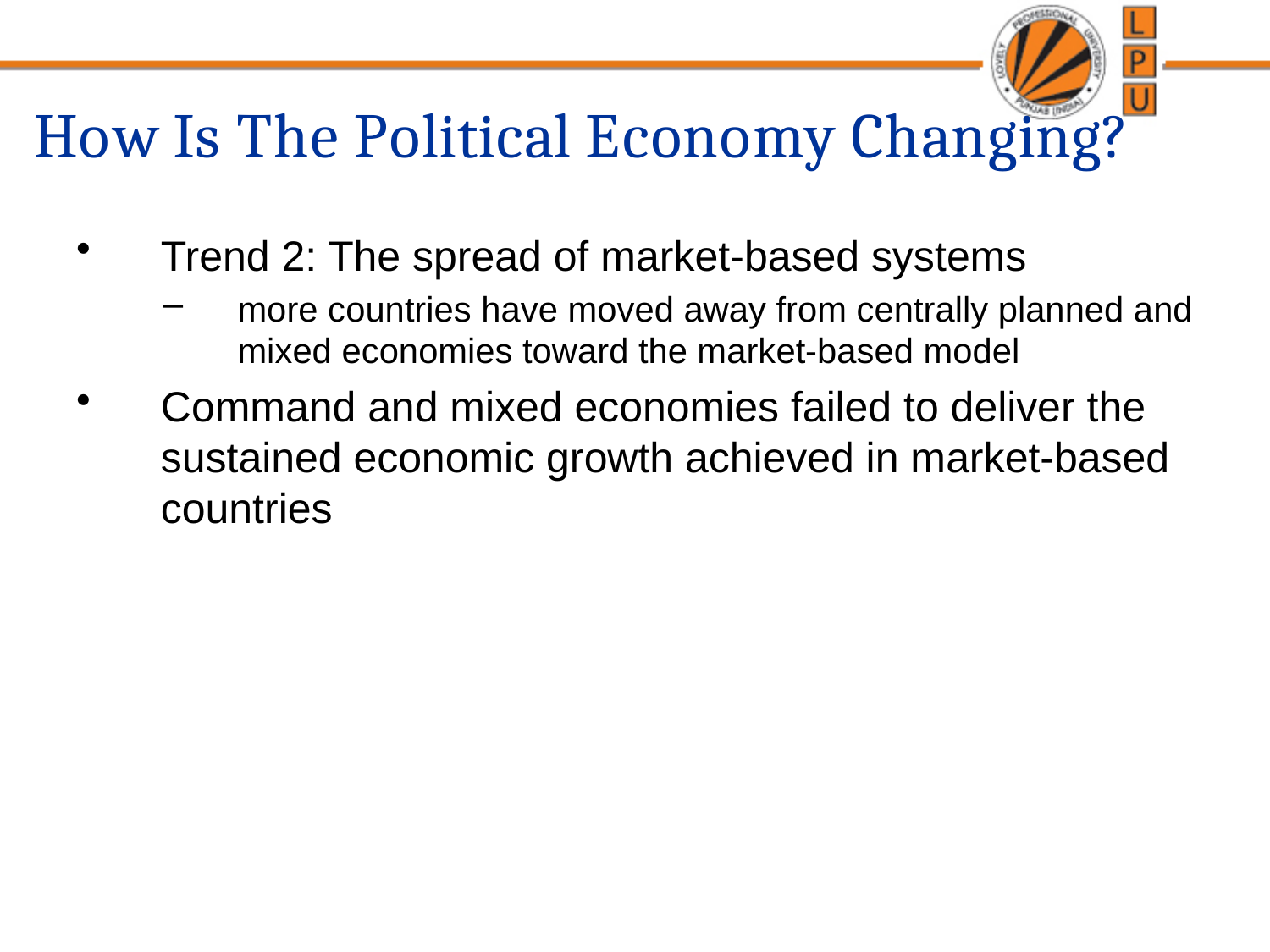

# How Is The Political Economy Changing?
Trend 2: The spread of market-based systems
more countries have moved away from centrally planned and mixed economies toward the market-based model
Command and mixed economies failed to deliver the sustained economic growth achieved in market-based countries